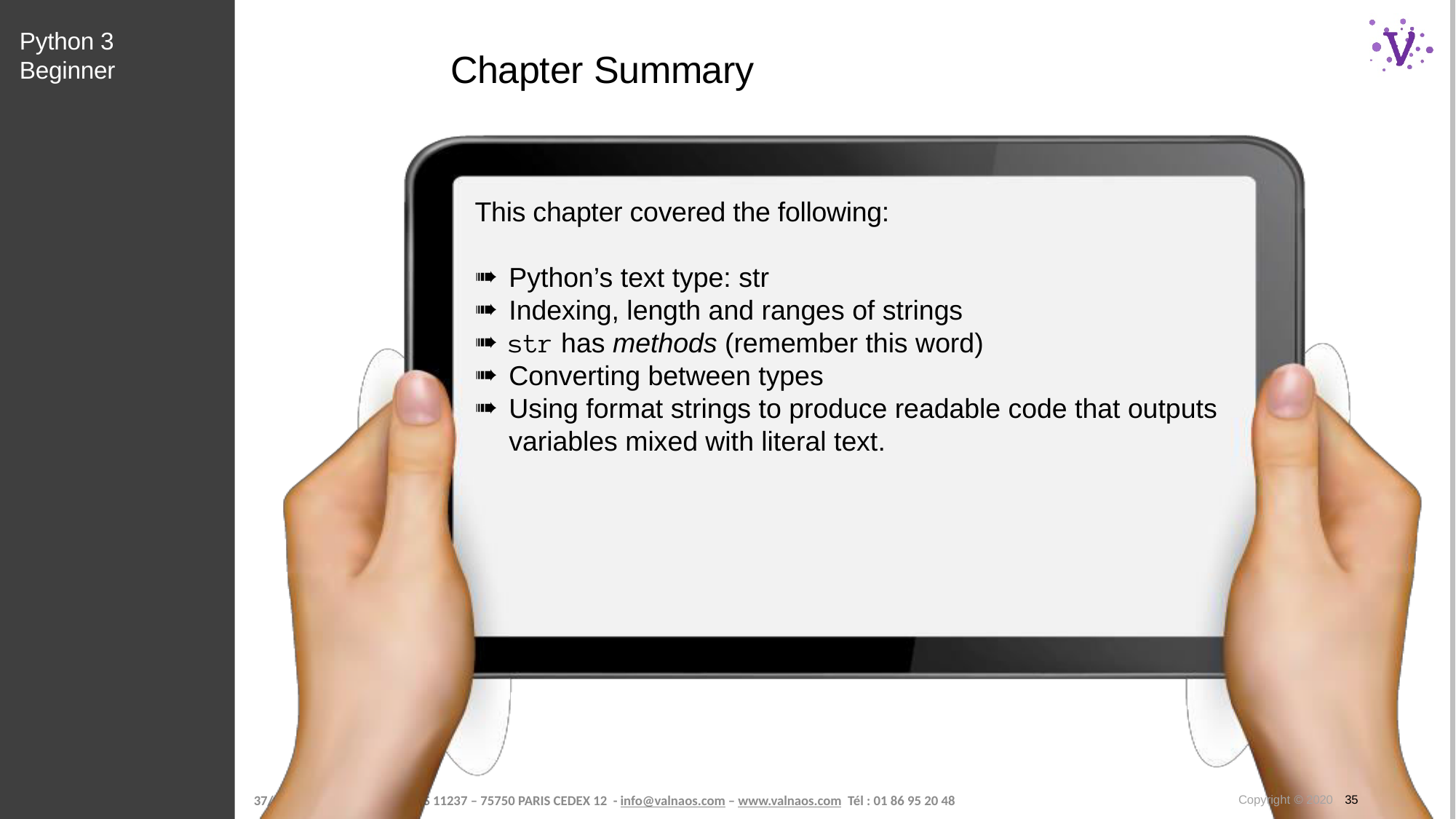

Python 3 Beginner
# Chapter Summary

This chapter covered the following:

Python’s text type: str
Indexing, length and ranges of strings
str has methods (remember this word)
Converting between types
Using format strings to produce readable code that outputs variables mixed with literal text.

Copyright © 2020   35